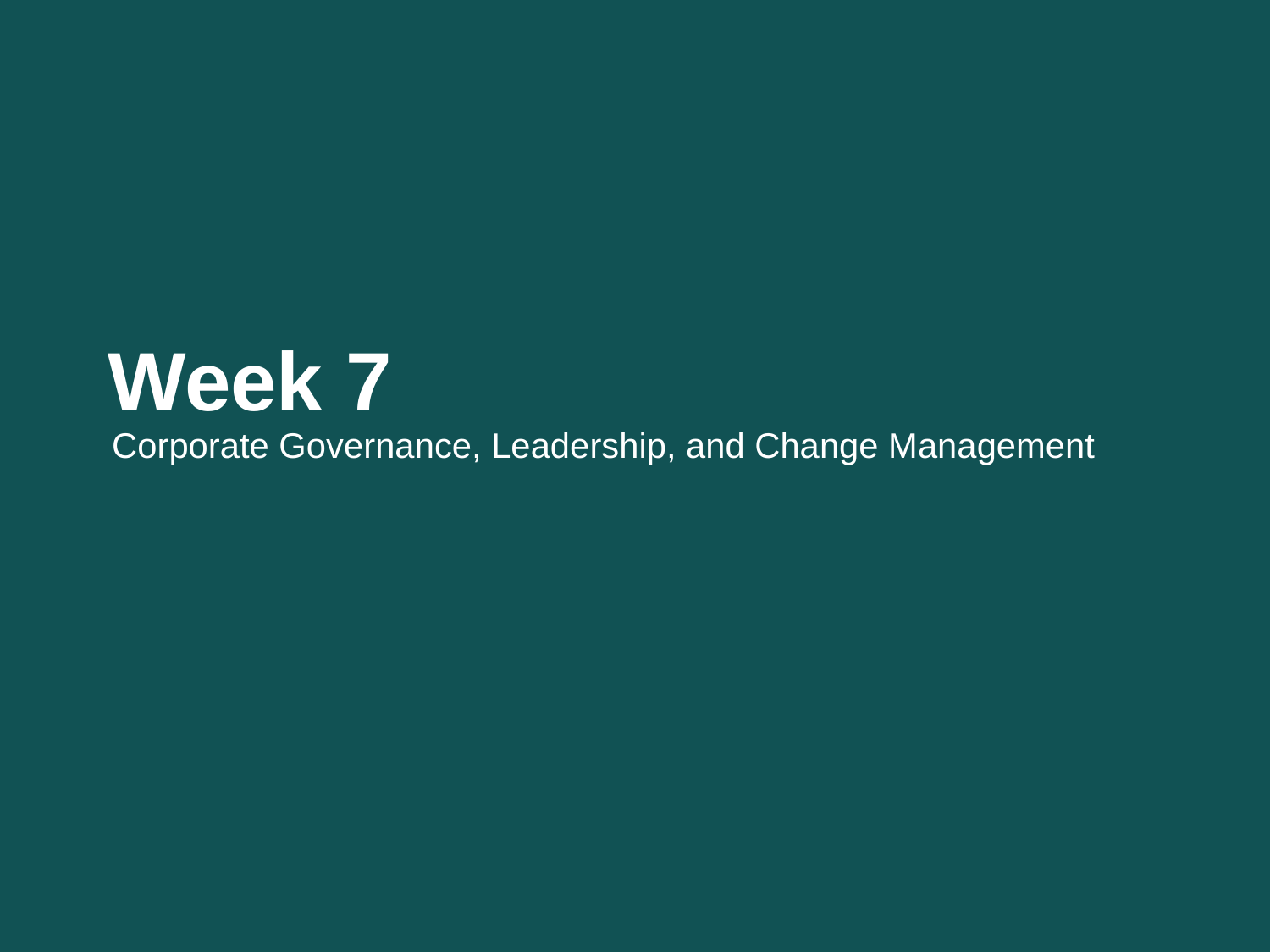

# Week 7
Corporate Governance, Leadership, and Change Management